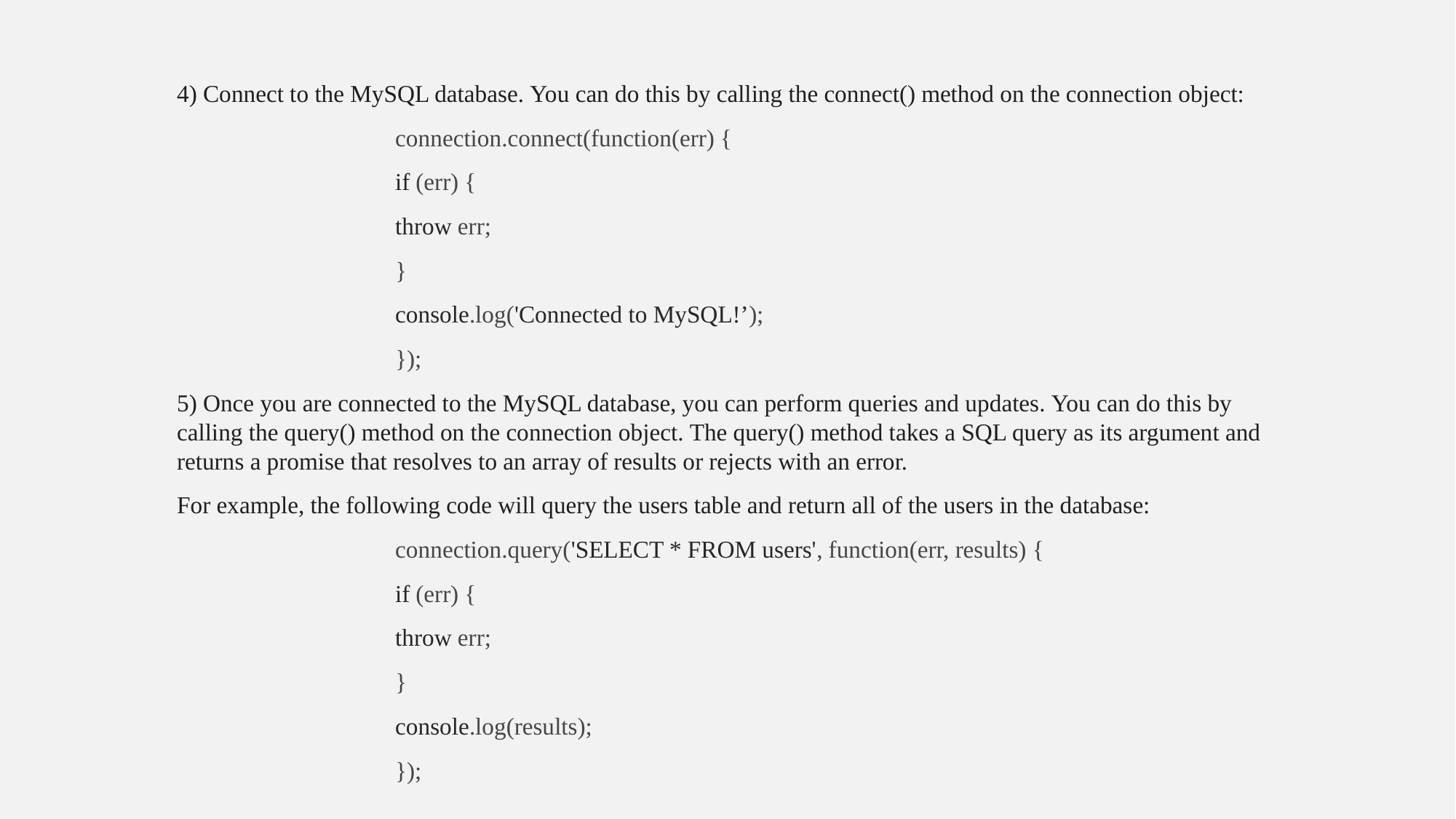

4) Connect to the MySQL database. You can do this by calling the connect() method on the connection object:
		connection.connect(function(err) {
		if (err) {
		throw err;
		}
		console.log('Connected to MySQL!’);
		});
5) Once you are connected to the MySQL database, you can perform queries and updates. You can do this by calling the query() method on the connection object. The query() method takes a SQL query as its argument and returns a promise that resolves to an array of results or rejects with an error.
For example, the following code will query the users table and return all of the users in the database:
		connection.query('SELECT * FROM users', function(err, results) {
		if (err) {
		throw err;
		}
		console.log(results);
		});